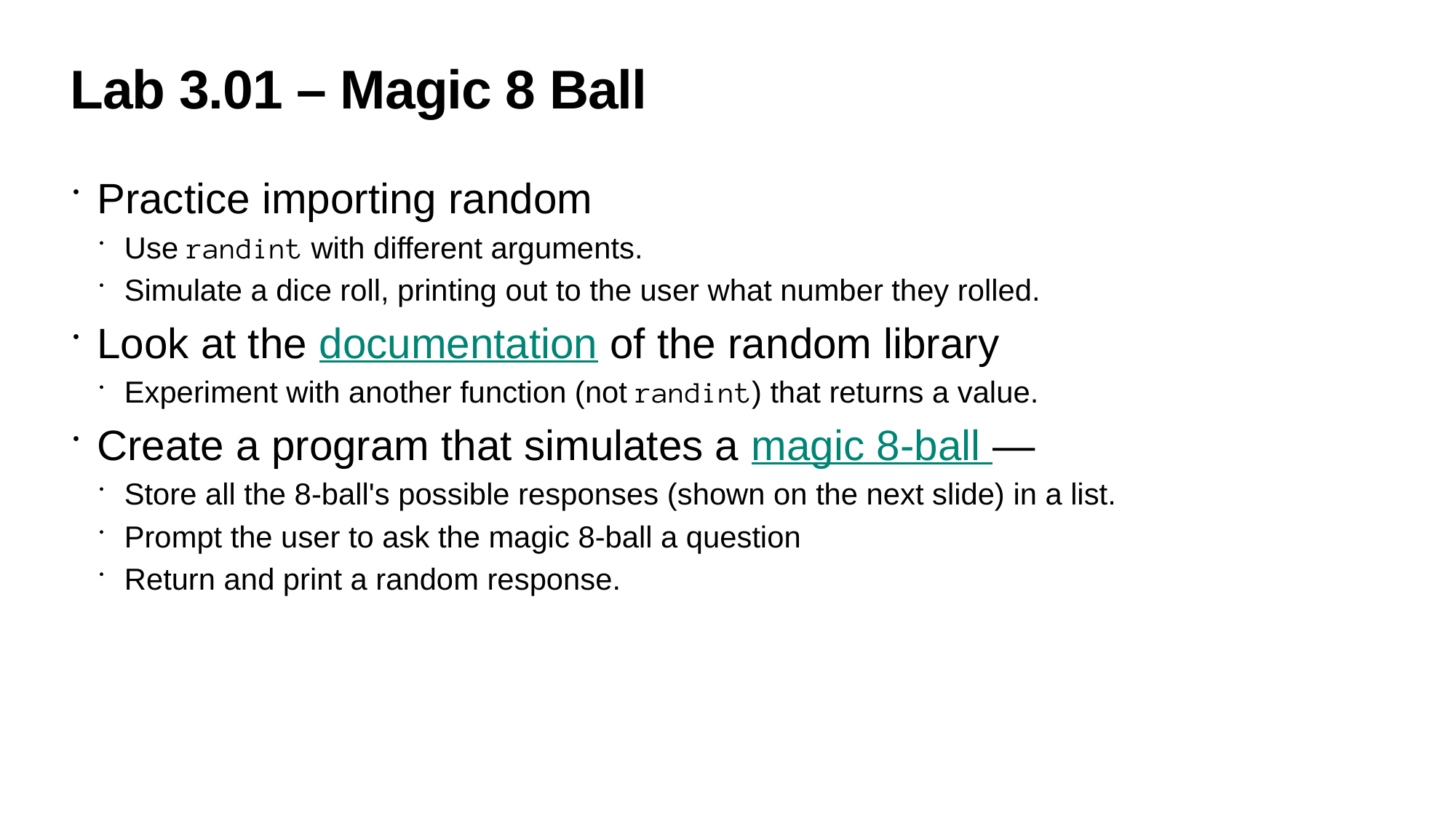

# Lab 3.01 – Magic 8 Ball
Practice importing random
Use randint with different arguments.
Simulate a dice roll, printing out to the user what number they rolled.
Look at the documentation of the random library
Experiment with another function (not randint) that returns a value.
Create a program that simulates a magic 8-ball —
Store all the 8-ball's possible responses (shown on the next slide) in a list.
Prompt the user to ask the magic 8-ball a question
Return and print a random response.